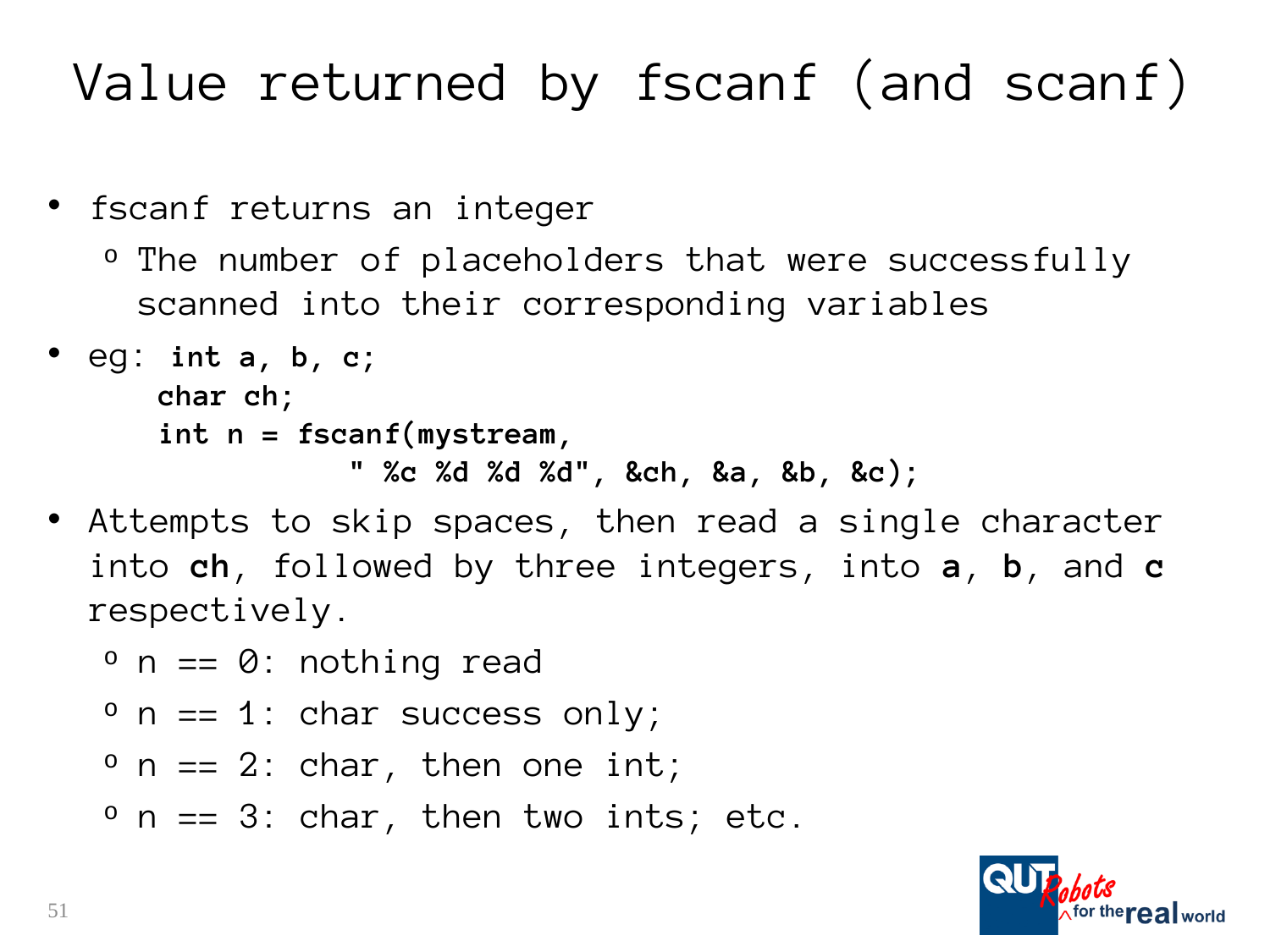

# Value returned by fscanf (and scanf)
fscanf returns an integer
The number of placeholders that were successfully scanned into their corresponding variables
eg: int a, b, c;
    char ch;
    int n = fscanf(mystream,
               " %c %d %d %d", &ch, &a, &b, &c);
Attempts to skip spaces, then read a single character into ch, followed by three integers, into a, b, and c respectively.
n == 0: nothing read
n == 1: char success only;
n == 2: char, then one int;
n == 3: char, then two ints; etc.
51